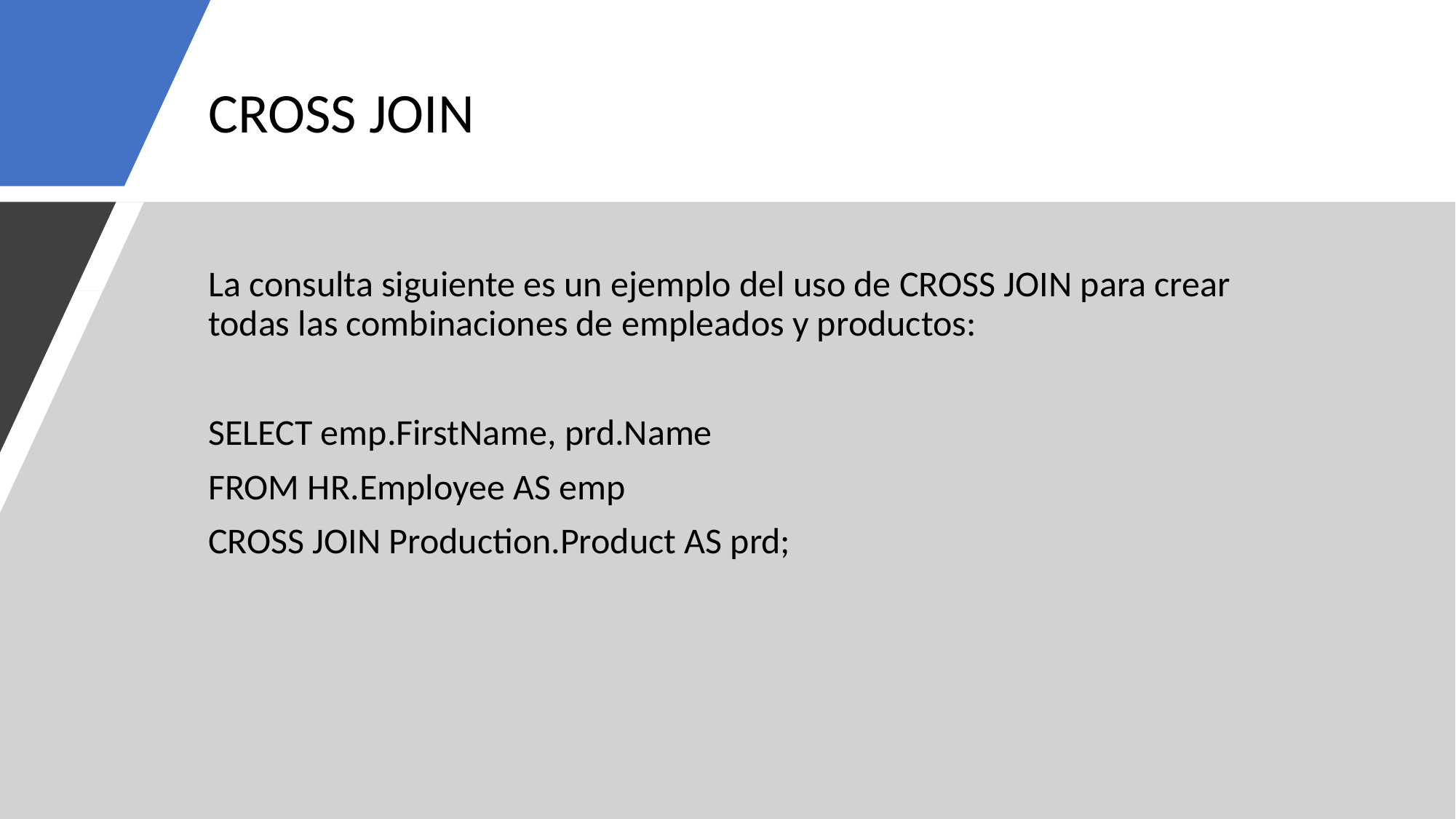

# CROSS JOIN

La consulta siguiente es un ejemplo del uso de CROSS JOIN para crear todas las combinaciones de empleados y productos:

SELECT emp.FirstName, prd.Name
FROM HR.Employee AS emp
CROSS JOIN Production.Product AS prd;